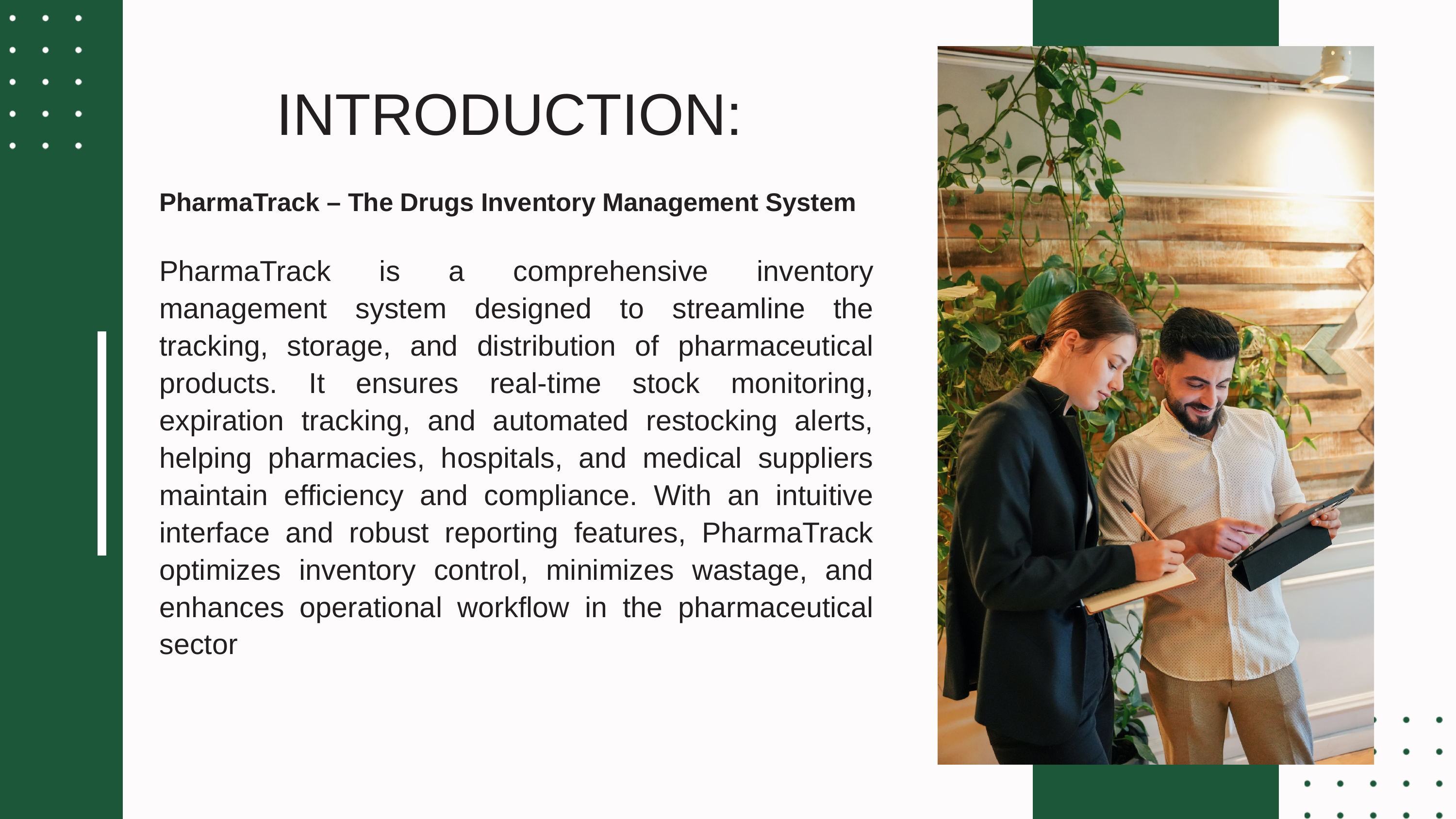

INTRODUCTION:
PharmaTrack – The Drugs Inventory Management System
PharmaTrack is a comprehensive inventory management system designed to streamline the tracking, storage, and distribution of pharmaceutical products. It ensures real-time stock monitoring, expiration tracking, and automated restocking alerts, helping pharmacies, hospitals, and medical suppliers maintain efficiency and compliance. With an intuitive interface and robust reporting features, PharmaTrack optimizes inventory control, minimizes wastage, and enhances operational workflow in the pharmaceutical sector